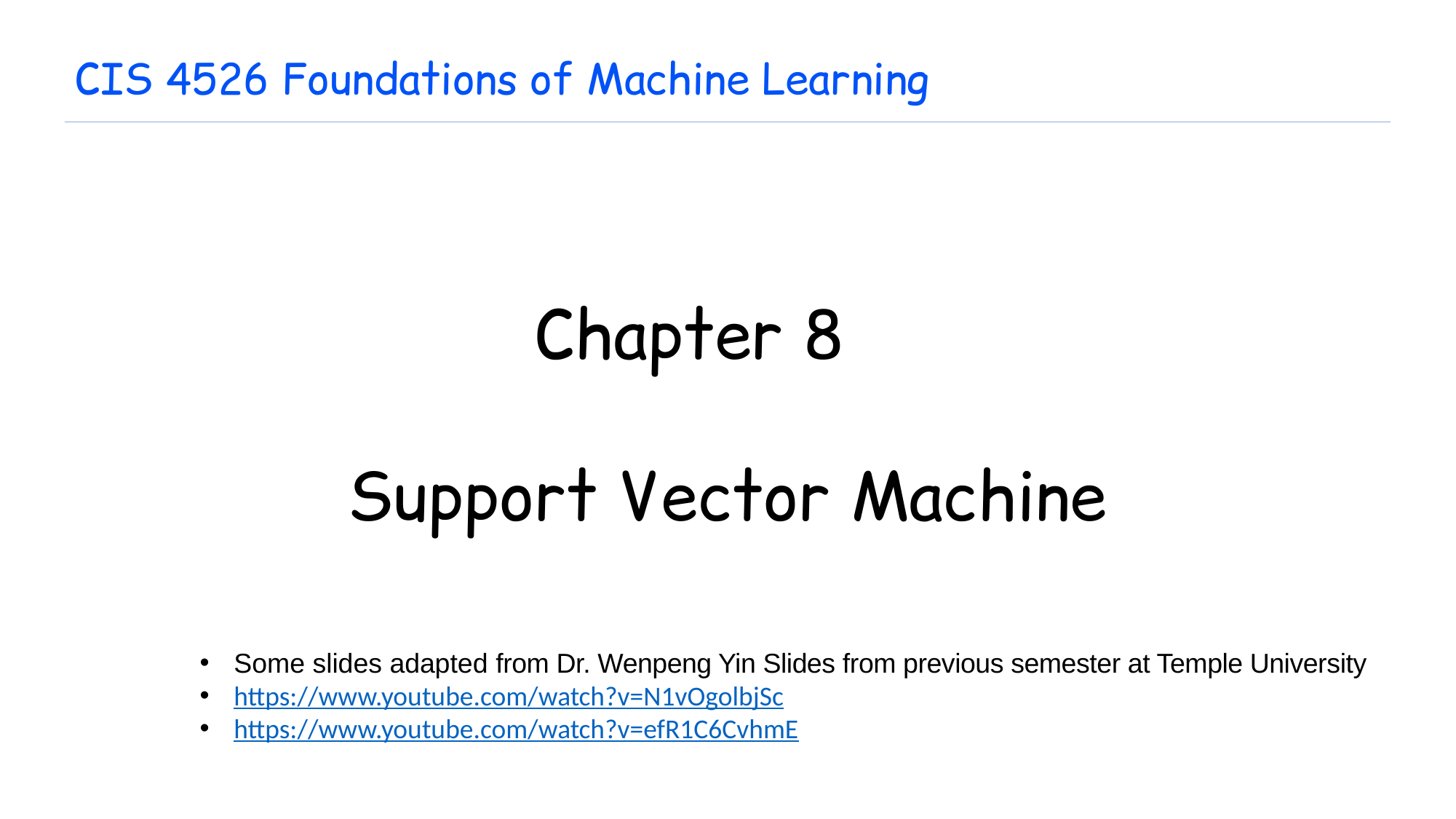

# CIS 4526 Foundations of Machine Learning
Chapter 8
Support Vector Machine

Some slides adapted from Dr. Wenpeng Yin Slides from previous semester at Temple University
https://www.youtube.com/watch?v=N1vOgolbjSc
https://www.youtube.com/watch?v=efR1C6CvhmE